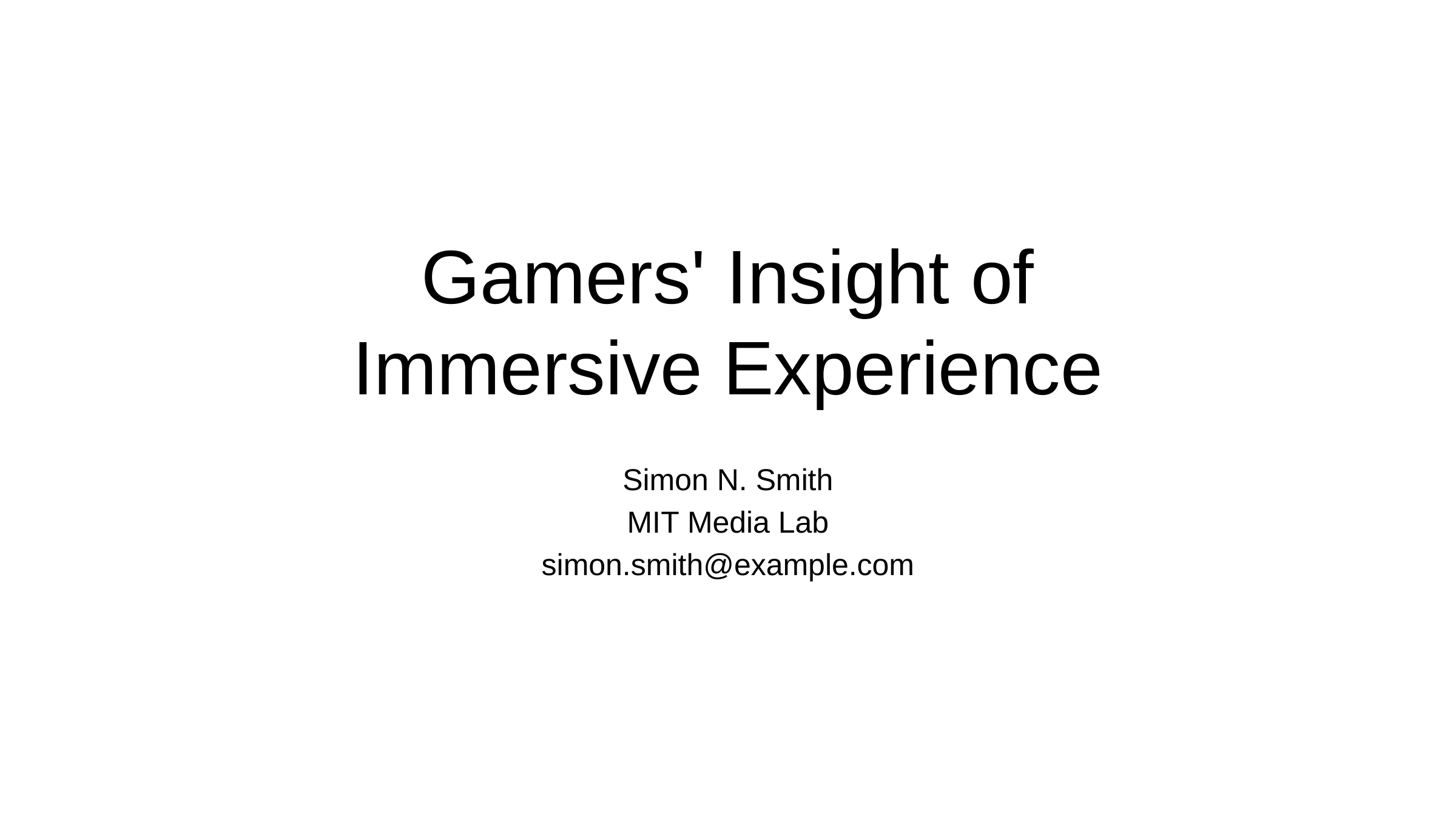

# Gamers' Insight of Immersive Experience
Simon N. Smith
MIT Media Lab
simon.smith@example.com